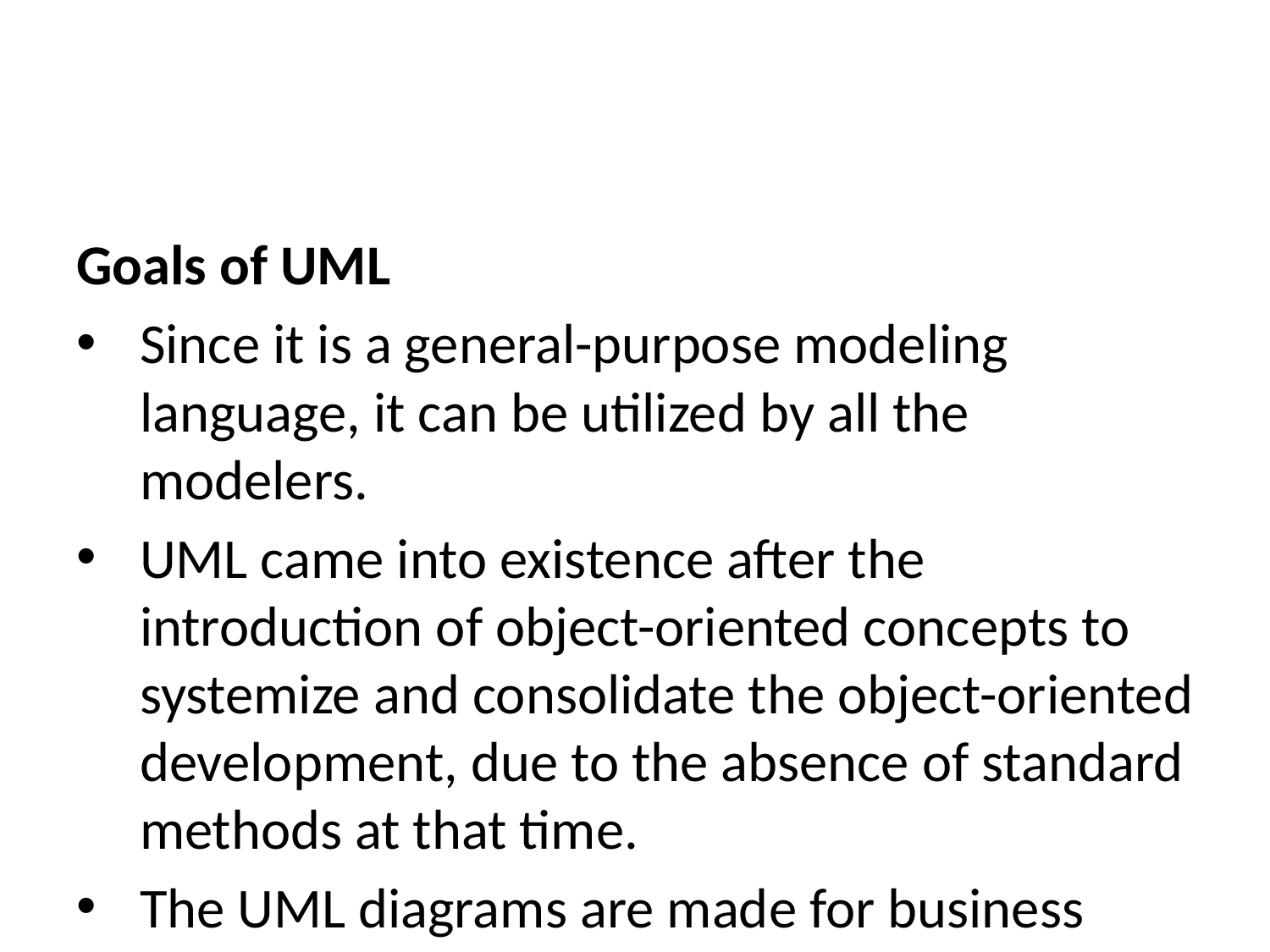

Goals of UML
Since it is a general-purpose modeling language, it can be utilized by all the modelers.
UML came into existence after the introduction of object-oriented concepts to systemize and consolidate the object-oriented development, due to the absence of standard methods at that time.
The UML diagrams are made for business users, developers, ordinary people, or anyone who is looking forward to understand the system, such that the system can be software or non-software.
Thus it can be concluded that the UML is a simple modeling approach that is used to model all the practical systems.